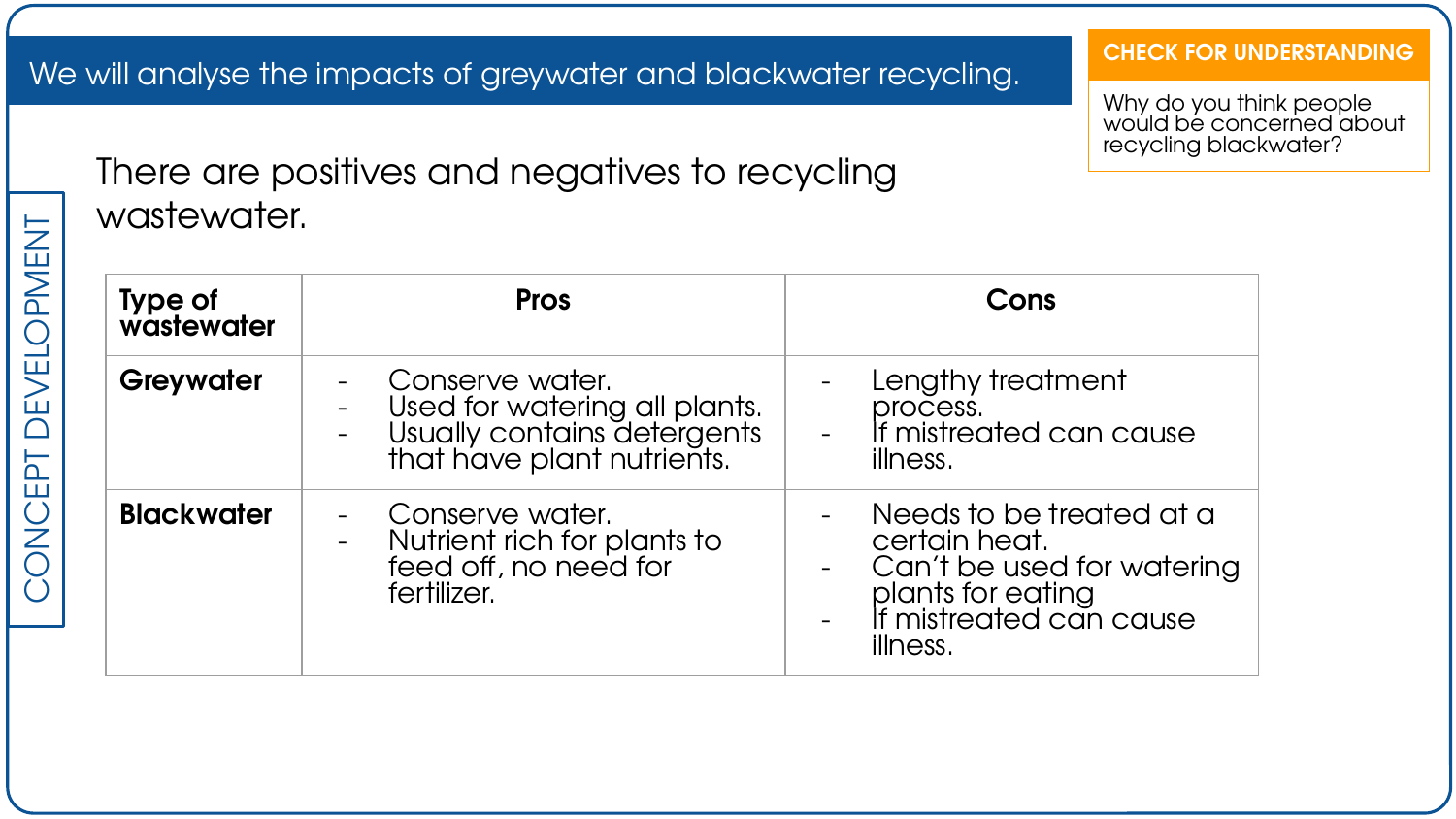

| CHECK FOR UNDERSTANDING |
| --- |
| Why do you think people would be concerned about recycling blackwater? |
We will analyse the impacts of greywater and blackwater recycling.
There are positives and negatives to recycling wastewater.

| Type of wastewater | Pros | Cons |
| --- | --- | --- |
| Greywater | Conserve water. Used for watering all plants. Usually contains detergents that have plant nutrients. | Lengthy treatment process. If mistreated can cause illness. |
| Blackwater | Conserve water. Nutrient rich for plants to feed off, no need for fertilizer. | Needs to be treated at a certain heat. Can’t be used for watering plants for eating If mistreated can cause illness. |